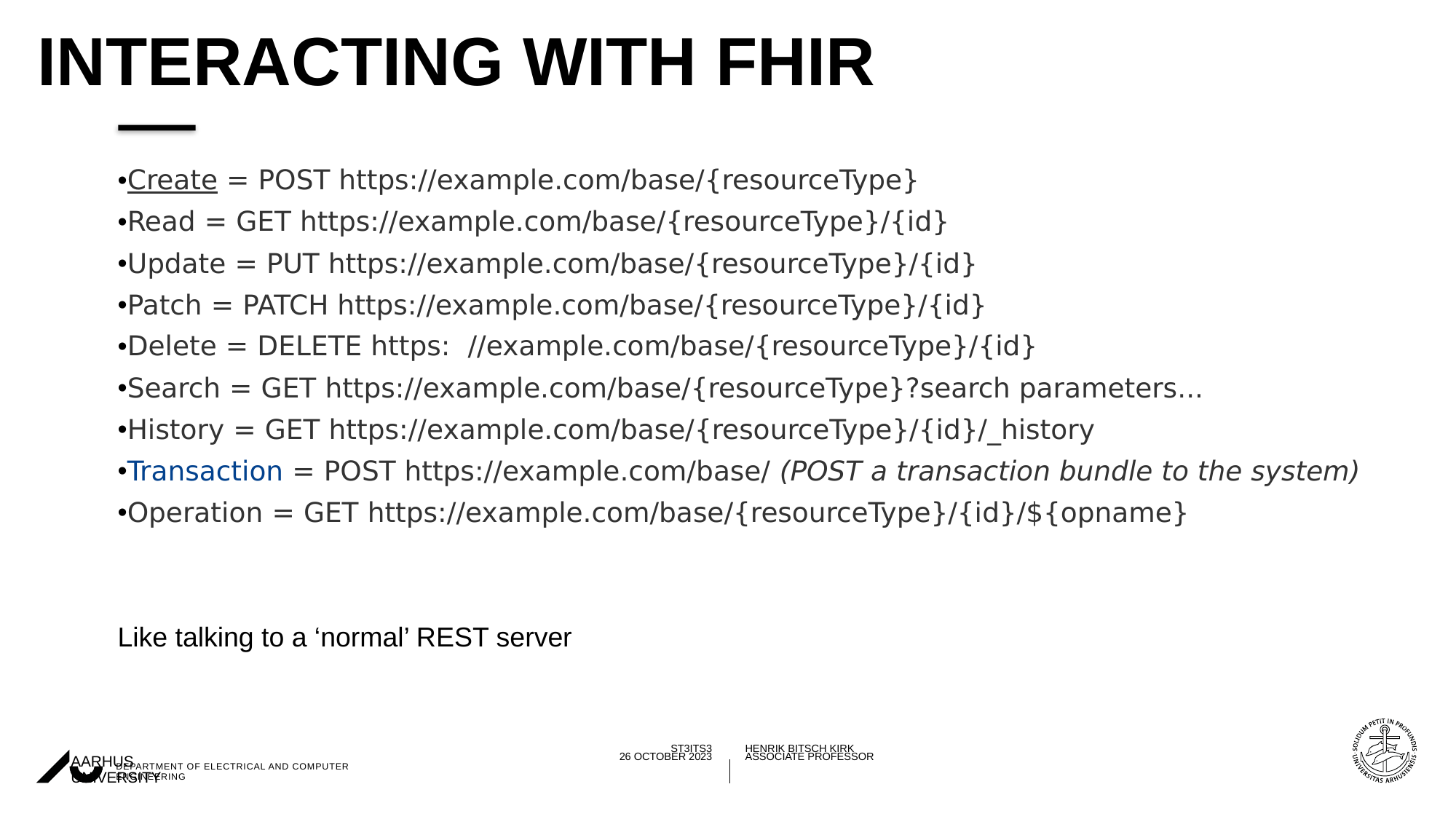

# Interacting with FHIR
Create = POST https://example.com/base/{resourceType}
Read = GET https://example.com/base/{resourceType}/{id}
Update = PUT https://example.com/base/{resourceType}/{id}
Patch = PATCH https://example.com/base/{resourceType}/{id}
Delete = DELETE https:  //example.com/base/{resourceType}/{id}
Search = GET https://example.com/base/{resourceType}?search parameters...
History = GET https://example.com/base/{resourceType}/{id}/_history
Transaction = POST https://example.com/base/ (POST a transaction bundle to the system)
Operation = GET https://example.com/base/{resourceType}/{id}/${opname}

Like talking to a ‘normal’ REST server
27/11/202426/10/2023